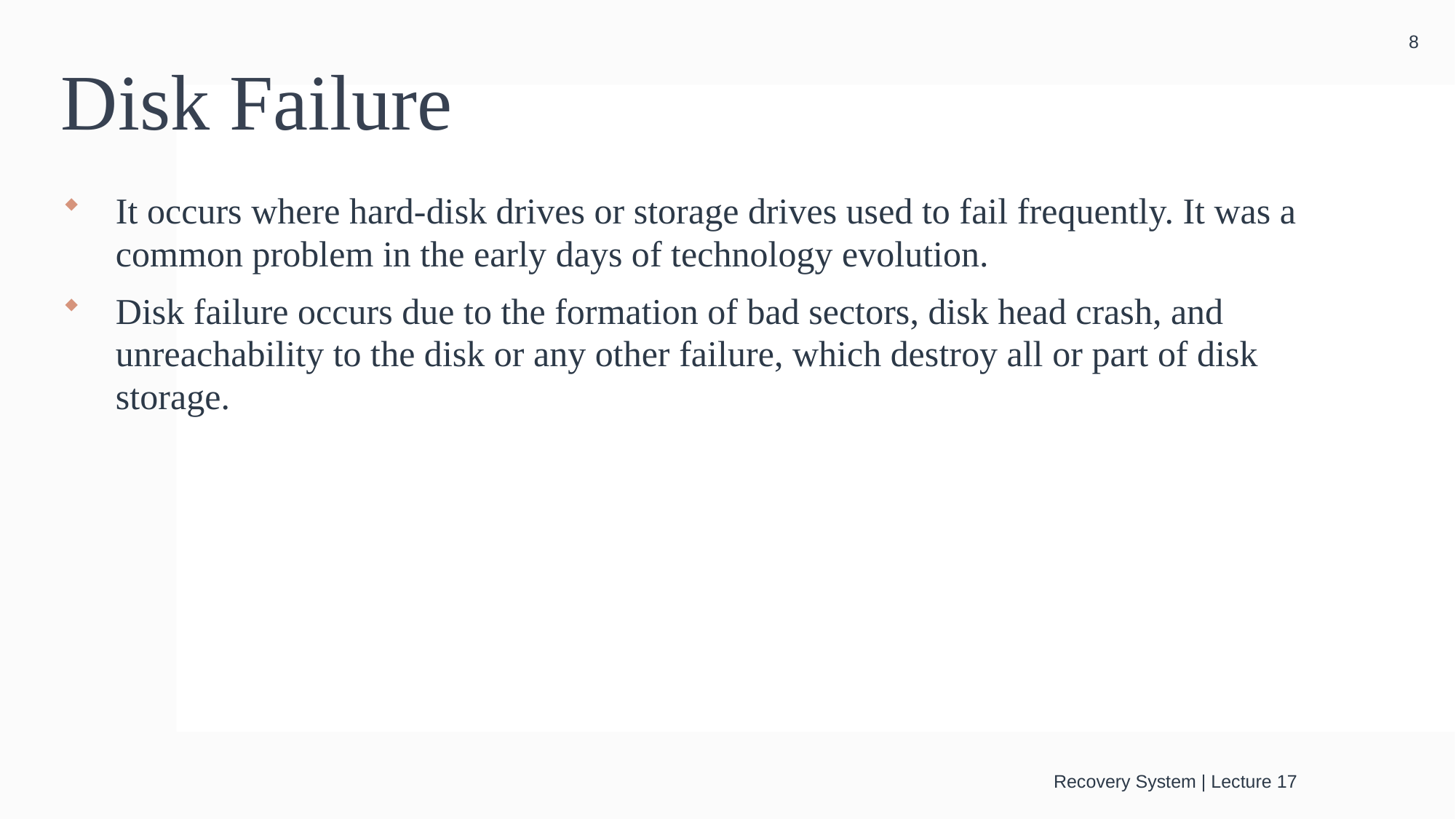

8
# Disk Failure
It occurs where hard-disk drives or storage drives used to fail frequently. It was a common problem in the early days of technology evolution.
Disk failure occurs due to the formation of bad sectors, disk head crash, and unreachability to the disk or any other failure, which destroy all or part of disk storage.
Recovery System | Lecture 17